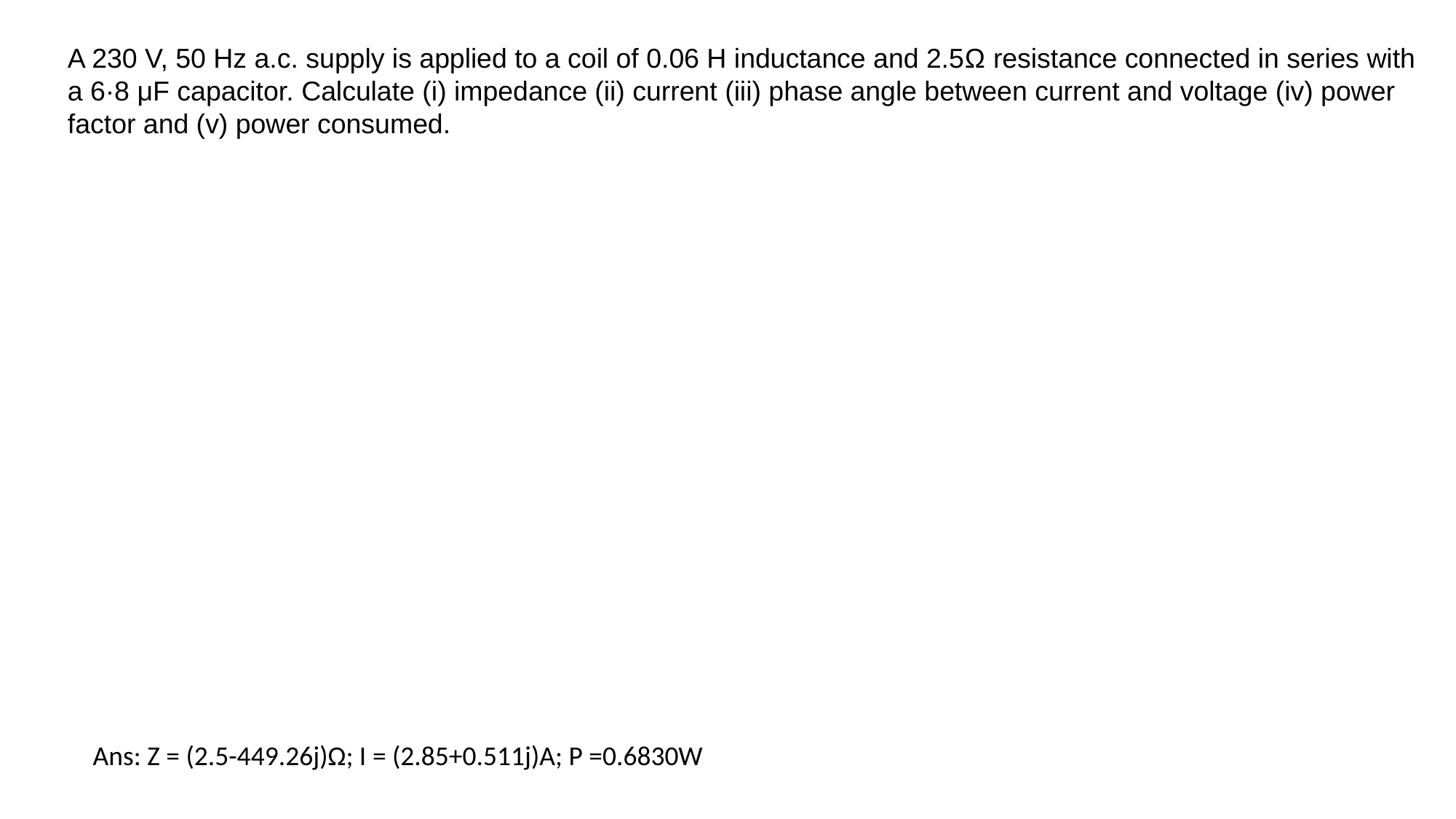

A 230 V, 50 Hz a.c. supply is applied to a coil of 0.06 H inductance and 2.5Ω resistance connected in series with a 6·8 μF capacitor. Calculate (i) impedance (ii) current (iii) phase angle between current and voltage (iv) power factor and (v) power consumed.
Ans: Z = (2.5-449.26j)Ω; I = (2.85+0.511j)A; P =0.6830W